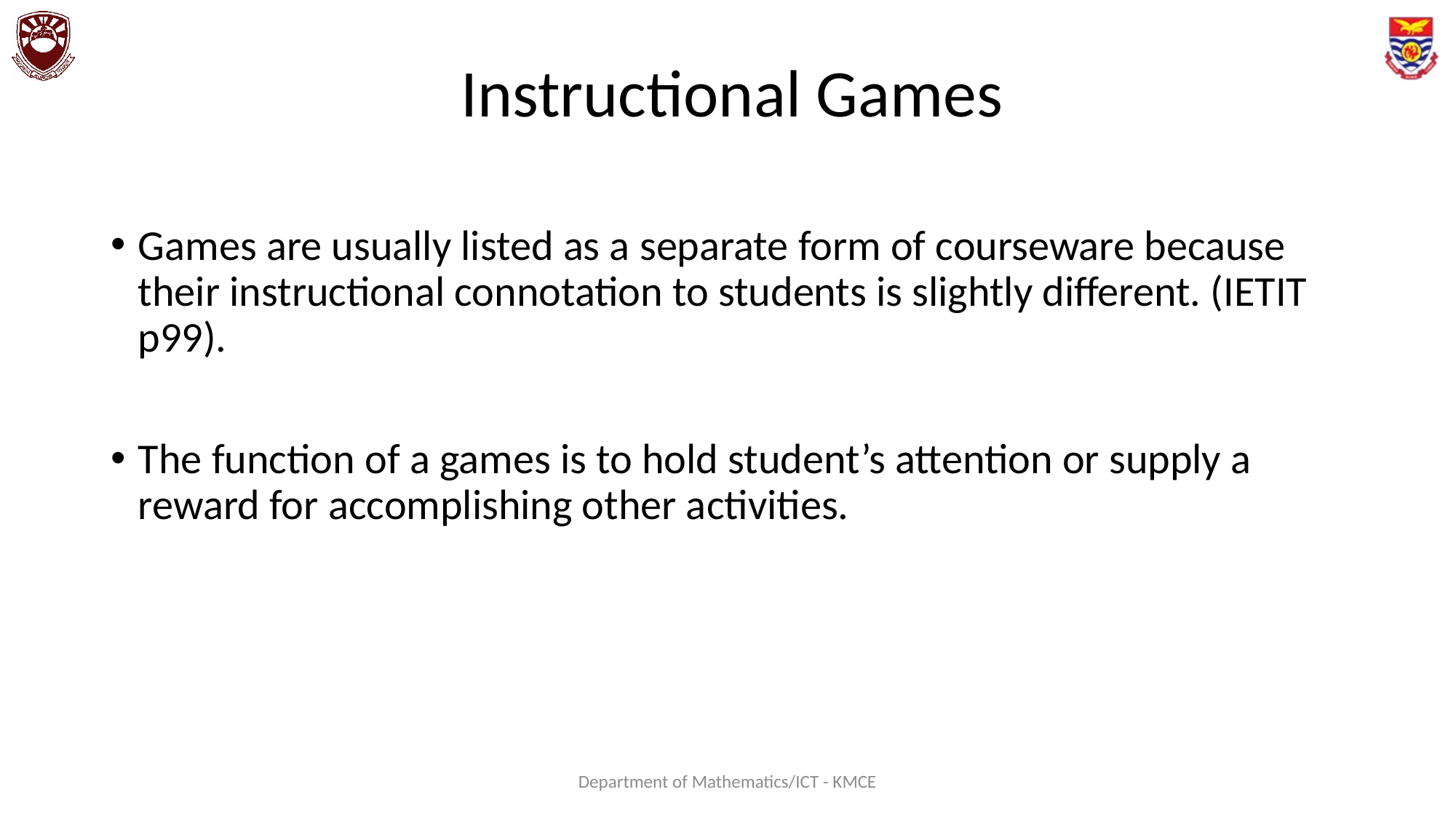

# Instructional Games
Games are usually listed as a separate form of courseware because their instructional connotation to students is slightly different. (IETIT p99).

The function of a games is to hold student’s attention or supply a reward for accomplishing other activities.

Department of Mathematics/ICT - KMCE
124